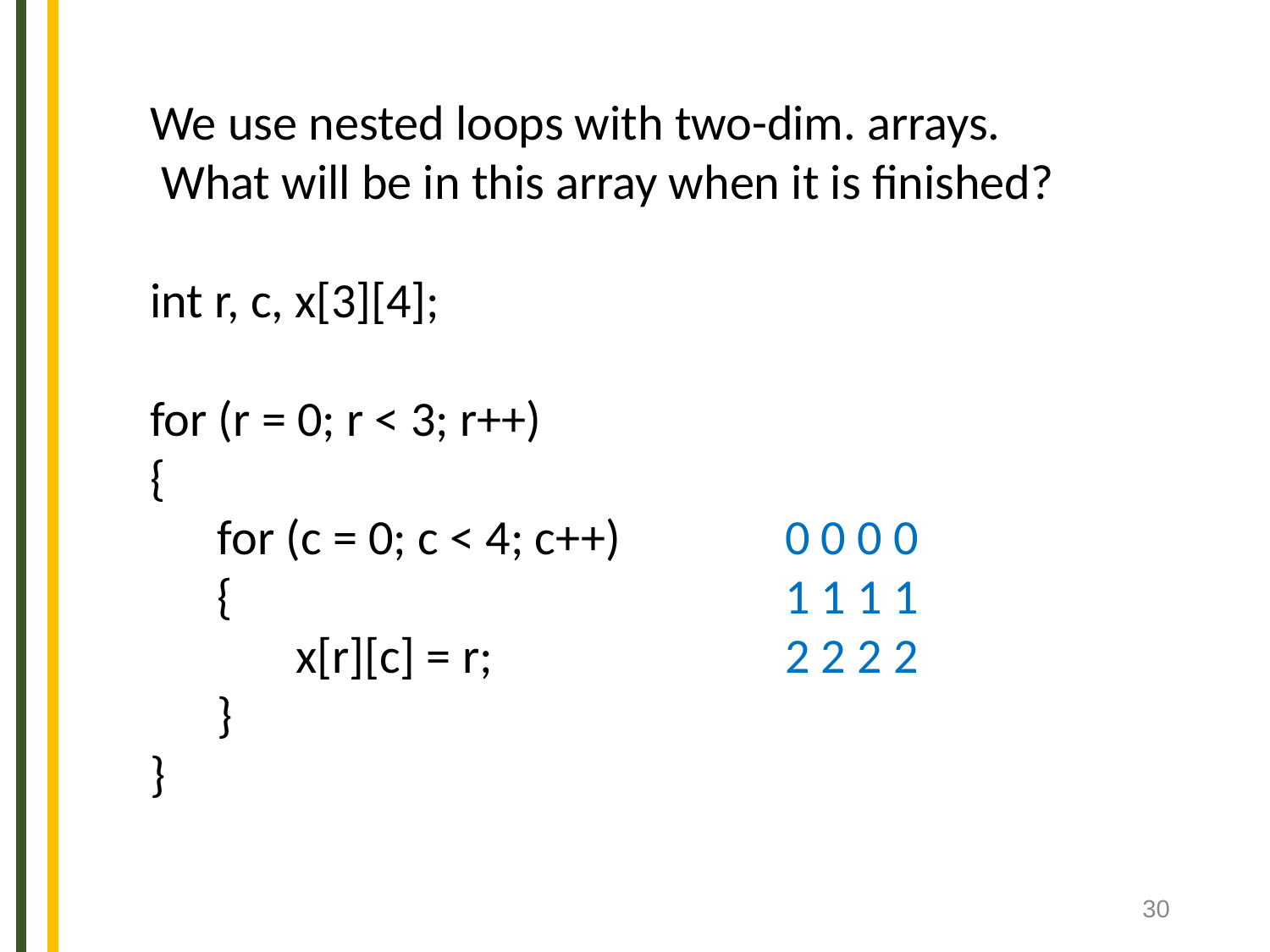

We use nested loops with two-dim. arrays.
 What will be in this array when it is finished?

int r, c, x[3][4];

for (r = 0; r < 3; r++)
{
      for (c = 0; c < 4; c++) 		0 0 0 0
      {					1 1 1 1
             x[r][c] = r;			2 2 2 2
      }
}
30